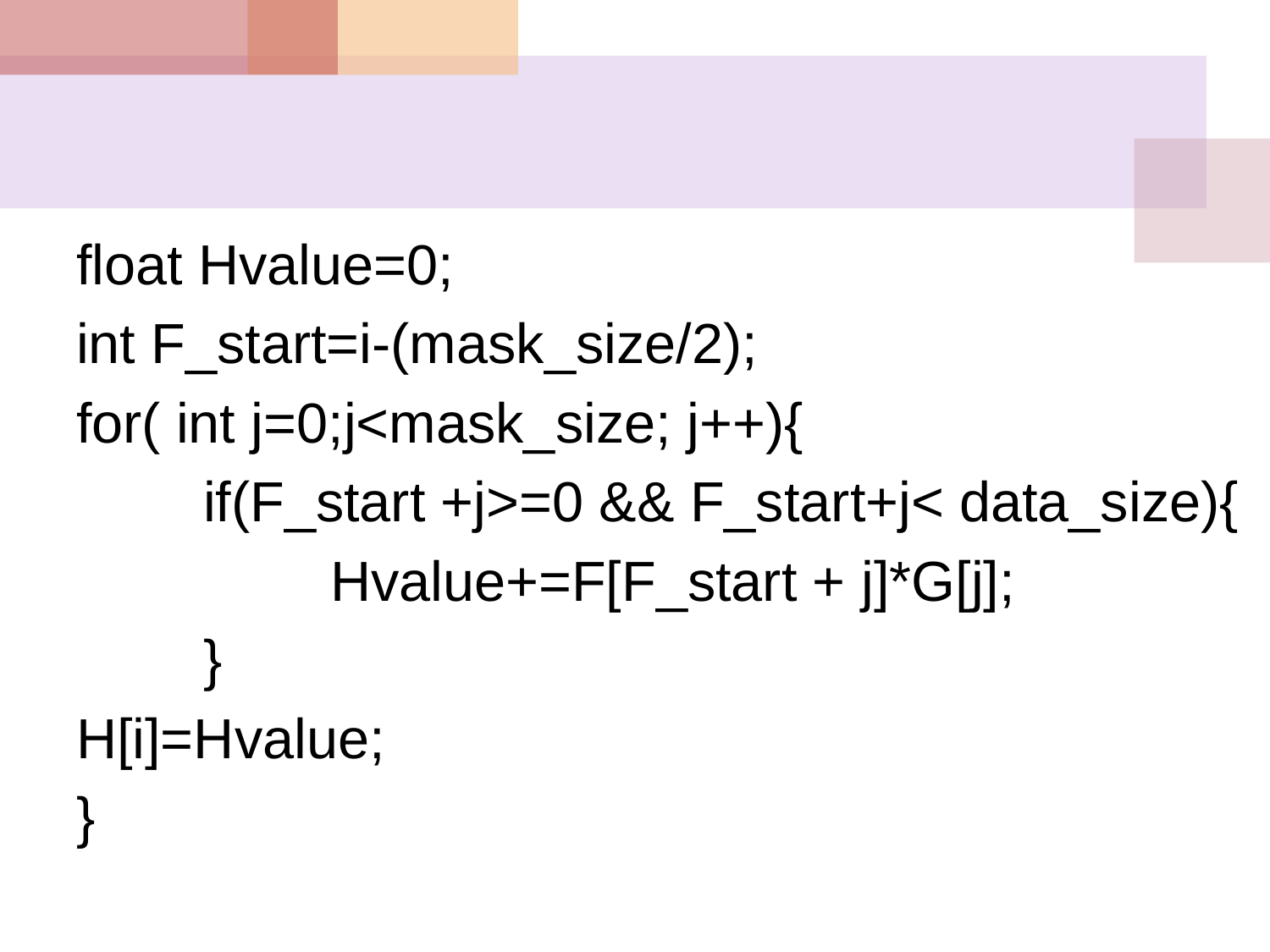

float Hvalue=0;
int F_start=i-(mask_size/2);
for( int j=0;j<mask_size; j++){
	if(F_start +j>=0 && F_start+j< data_size){
		Hvalue+=F[F_start + j]*G[j];
	}
H[i]=Hvalue;
}